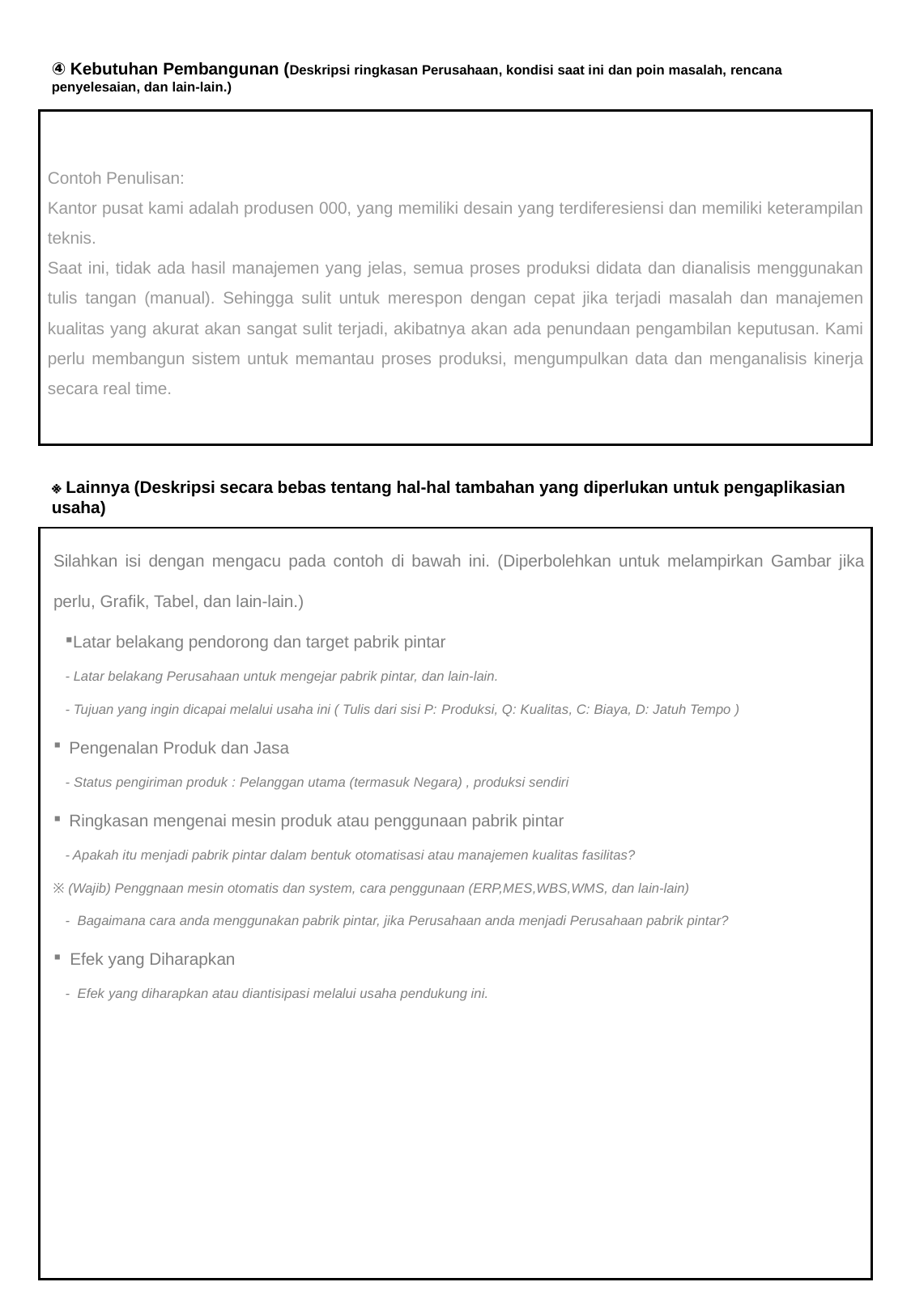

④ Kebutuhan Pembangunan (Deskripsi ringkasan Perusahaan, kondisi saat ini dan poin masalah, rencana penyelesaian, dan lain-lain.)
| Contoh Penulisan: Kantor pusat kami adalah produsen 000, yang memiliki desain yang terdiferesiensi dan memiliki keterampilan teknis. Saat ini, tidak ada hasil manajemen yang jelas, semua proses produksi didata dan dianalisis menggunakan tulis tangan (manual). Sehingga sulit untuk merespon dengan cepat jika terjadi masalah dan manajemen kualitas yang akurat akan sangat sulit terjadi, akibatnya akan ada penundaan pengambilan keputusan. Kami perlu membangun sistem untuk memantau proses produksi, mengumpulkan data dan menganalisis kinerja secara real time. |
| --- |
※ Lainnya (Deskripsi secara bebas tentang hal-hal tambahan yang diperlukan untuk pengaplikasian usaha)
| Silahkan isi dengan mengacu pada contoh di bawah ini. (Diperbolehkan untuk melampirkan Gambar jika perlu, Grafik, Tabel, dan lain-lain.) Latar belakang pendorong dan target pabrik pintar - Latar belakang Perusahaan untuk mengejar pabrik pintar, dan lain-lain. - Tujuan yang ingin dicapai melalui usaha ini ( Tulis dari sisi P: Produksi, Q: Kualitas, C: Biaya, D: Jatuh Tempo ) Pengenalan Produk dan Jasa - Status pengiriman produk : Pelanggan utama (termasuk Negara) , produksi sendiri Ringkasan mengenai mesin produk atau penggunaan pabrik pintar - Apakah itu menjadi pabrik pintar dalam bentuk otomatisasi atau manajemen kualitas fasilitas? ※ (Wajib) Penggnaan mesin otomatis dan system, cara penggunaan (ERP,MES,WBS,WMS, dan lain-lain) - Bagaimana cara anda menggunakan pabrik pintar, jika Perusahaan anda menjadi Perusahaan pabrik pintar? Efek yang Diharapkan - Efek yang diharapkan atau diantisipasi melalui usaha pendukung ini. |
| --- |